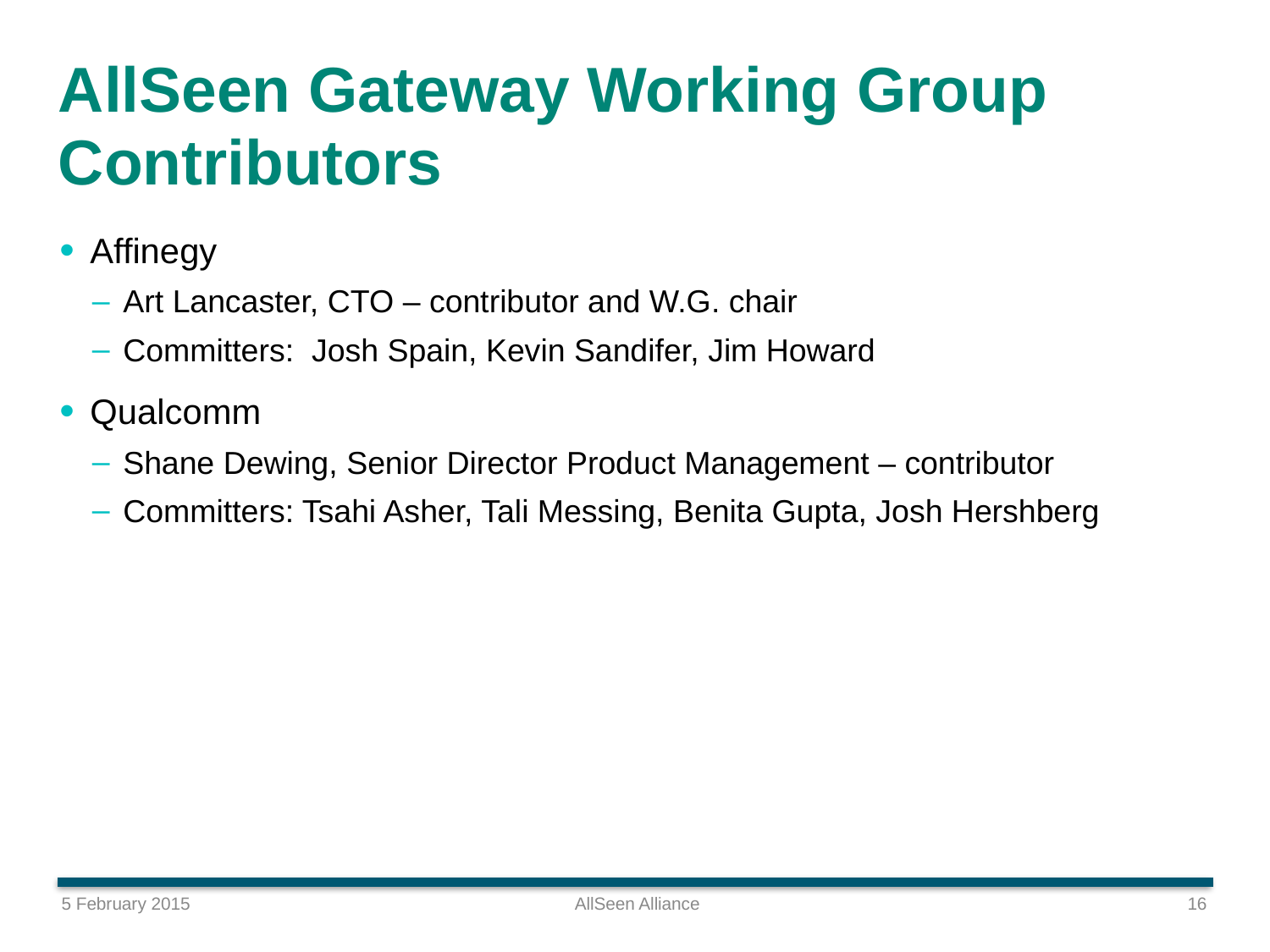

# AllSeen Gateway Working Group Contributors
Affinegy
Art Lancaster, CTO – contributor and W.G. chair
Committers:  Josh Spain, Kevin Sandifer, Jim Howard
Qualcomm
Shane Dewing, Senior Director Product Management – contributor
Committers: Tsahi Asher, Tali Messing, Benita Gupta, Josh Hershberg